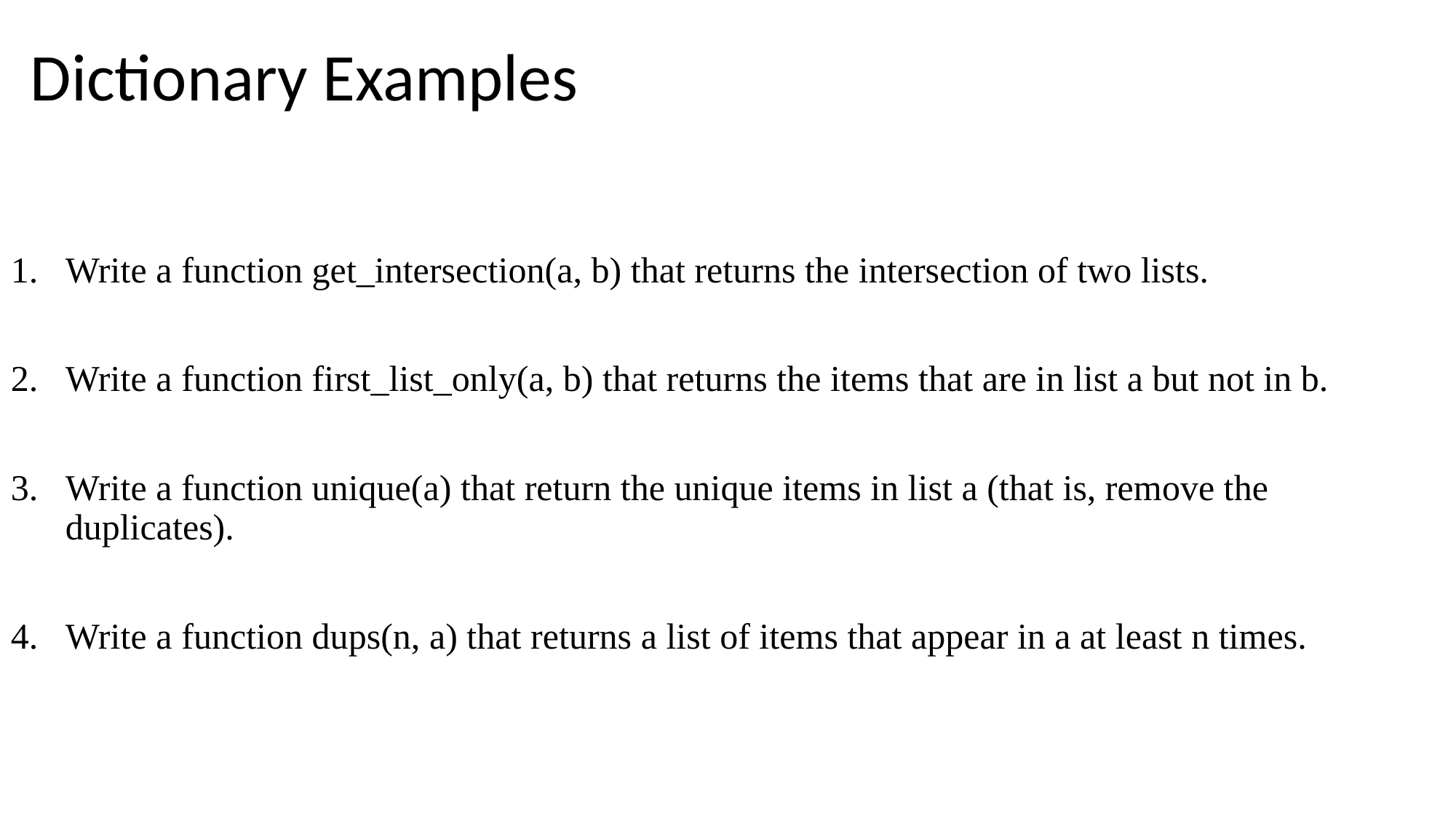

Dictionary Examples
Write a function get_intersection(a, b) that returns the intersection of two lists.

Write a function first_list_only(a, b) that returns the items that are in list a but not in b.

Write a function unique(a) that return the unique items in list a (that is, remove the duplicates).

Write a function dups(n, a) that returns a list of items that appear in a at least n times.